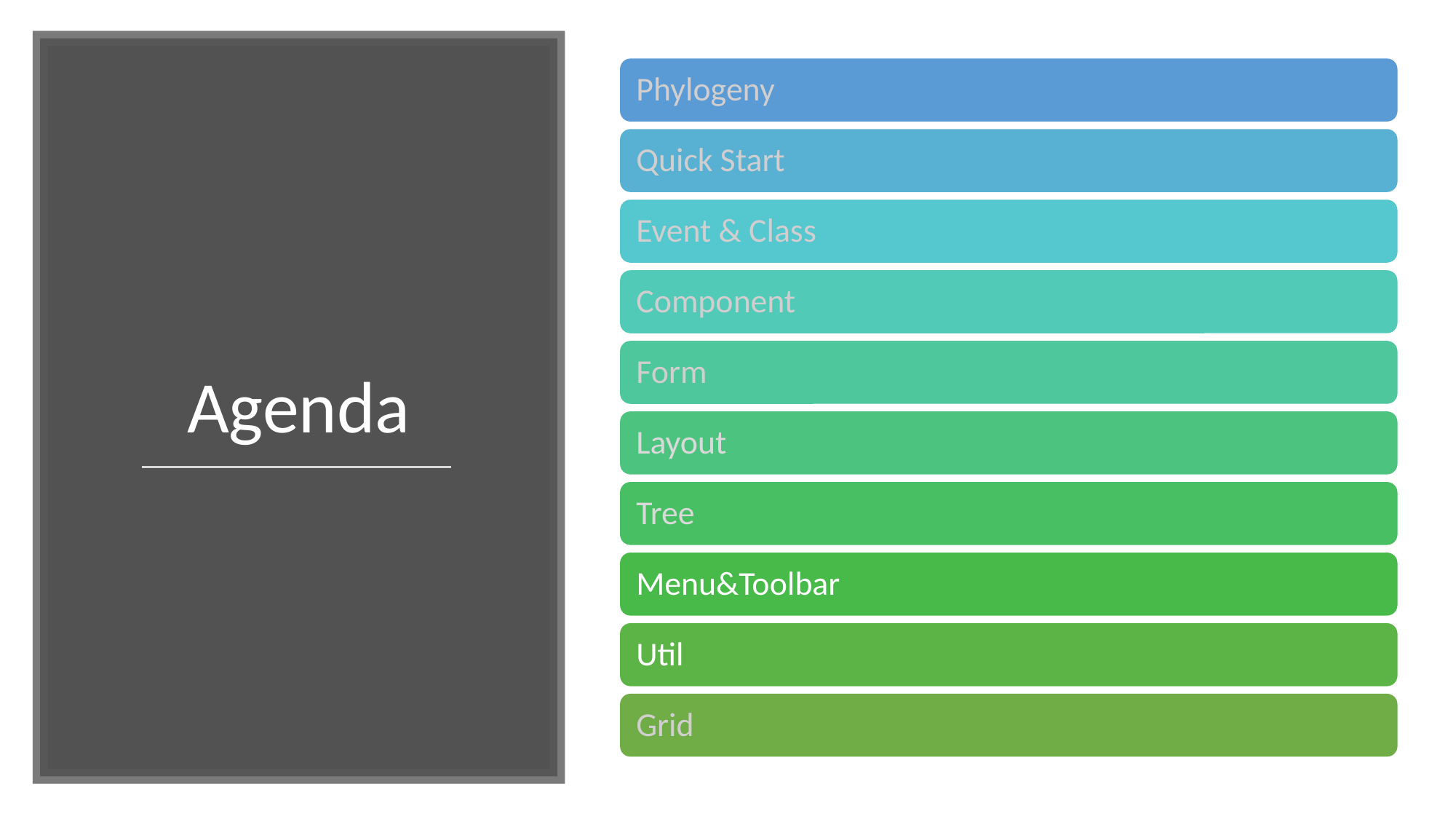

Phylogeny
Quick Start
Event & Class
Component
Form
Layout
Tree
Menu&Toolbar
Util
Grid
# Agenda